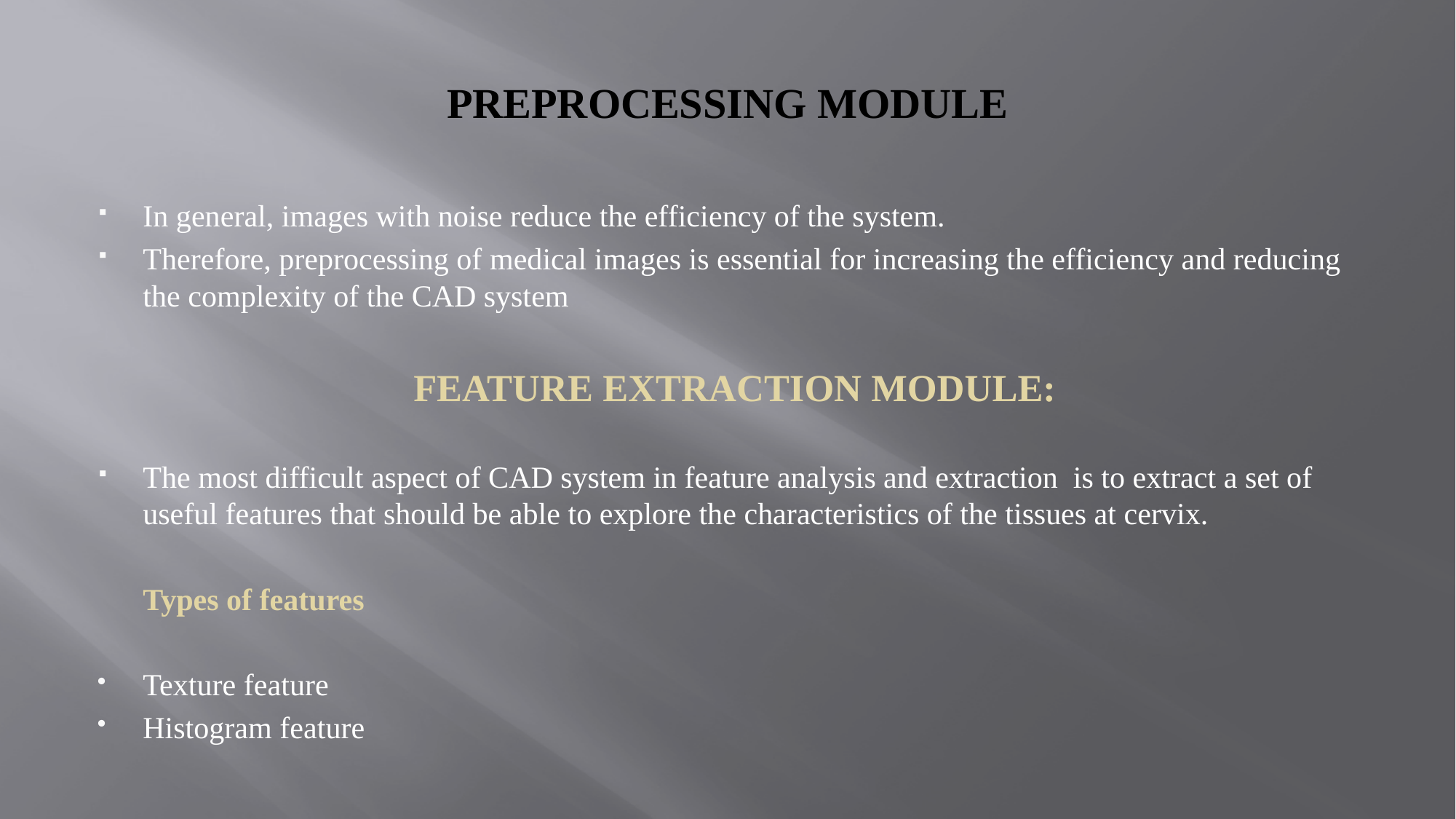

# PREPROCESSING MODULE
In general, images with noise reduce the efficiency of the system.
Therefore, preprocessing of medical images is essential for increasing the efficiency and reducing the complexity of the CAD system

FEATURE EXTRACTION MODULE:

The most difficult aspect of CAD system in feature analysis and extraction  is to extract a set of useful features that should be able to explore the characteristics of the tissues at cervix.

		Types of features

Texture feature
Histogram feature